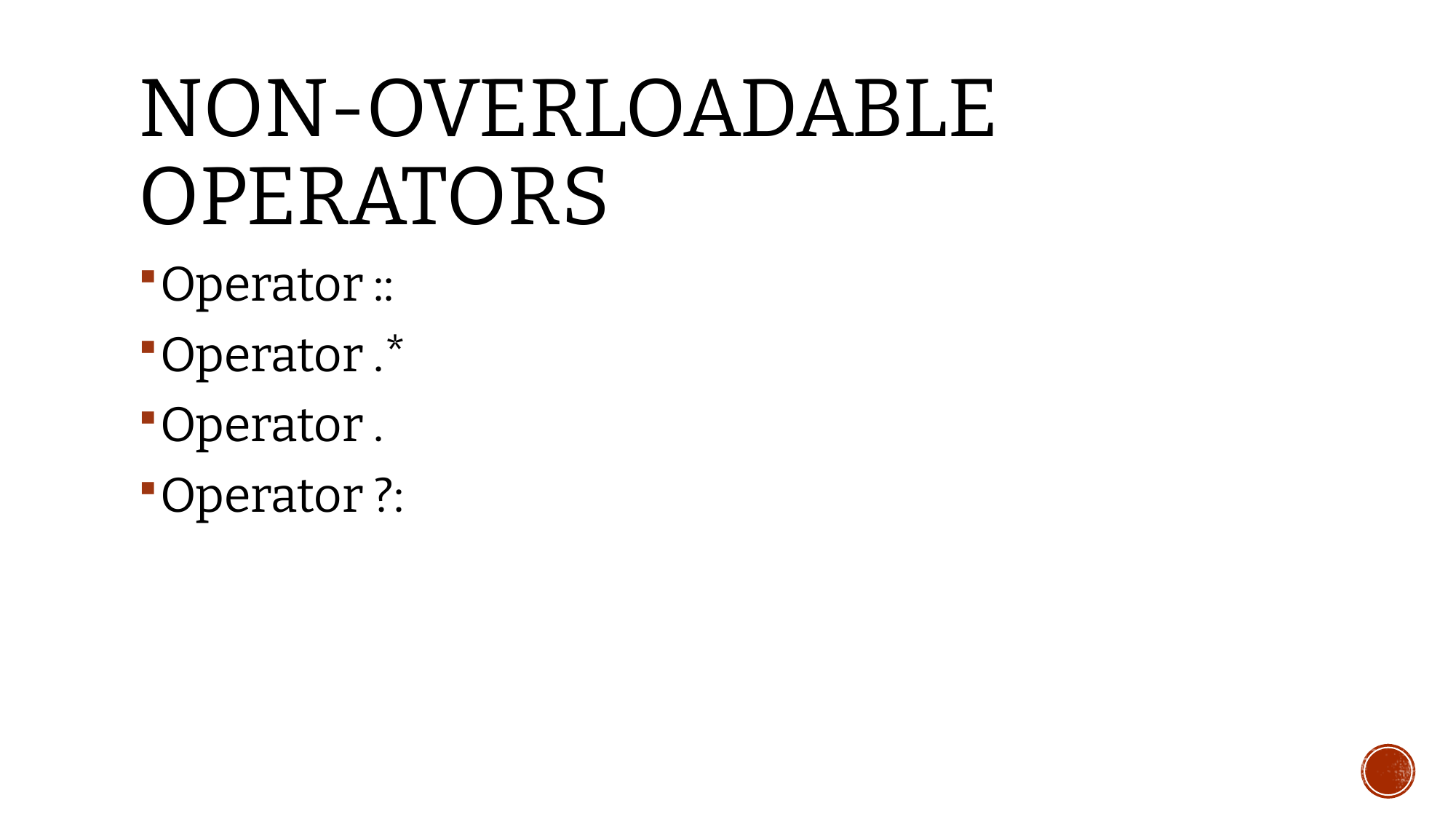

# Non-Overloadable Operators
Operator ::
Operator .*
Operator .
Operator ?: